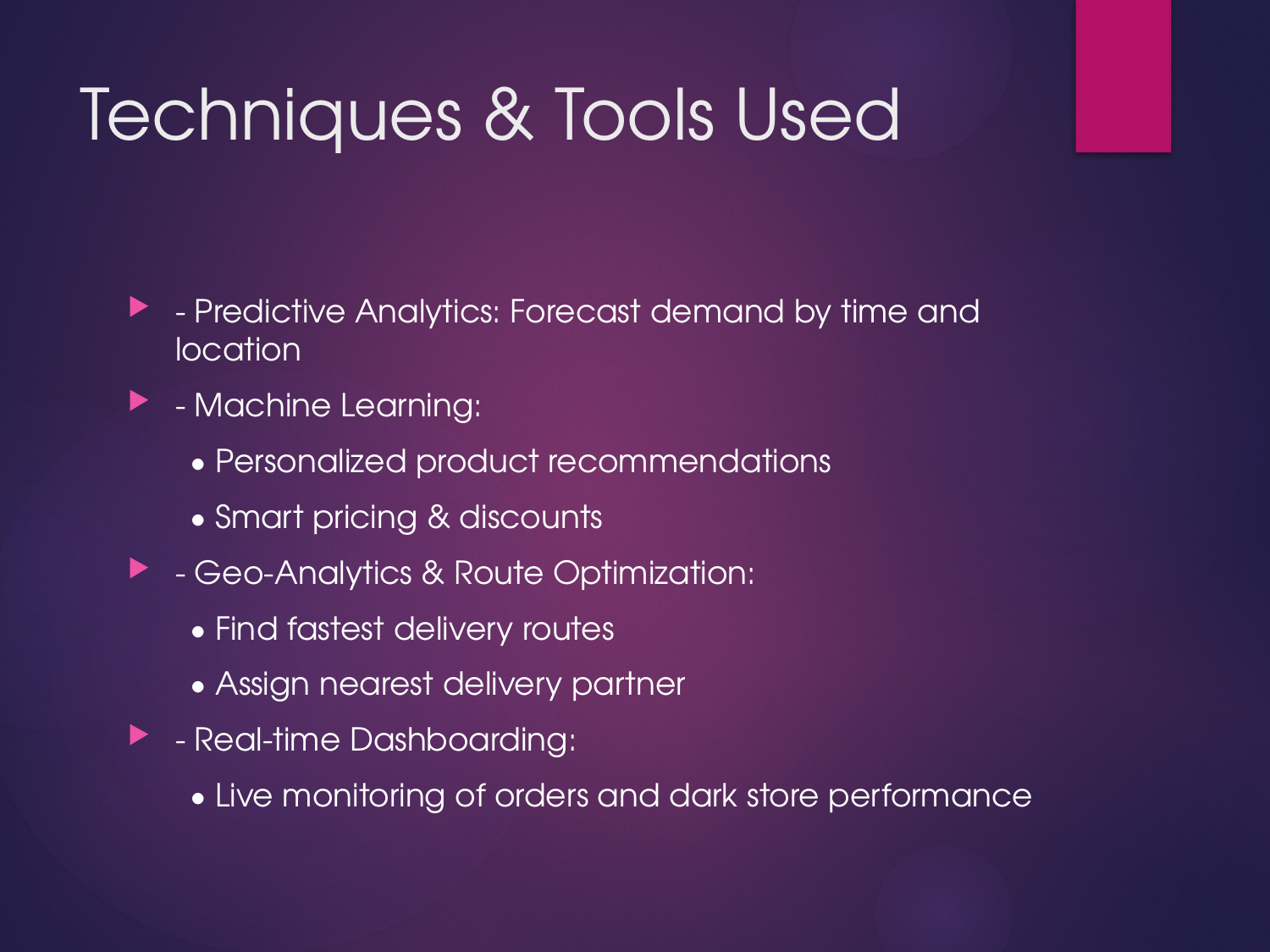

# Techniques & Tools Used
- Predictive Analytics: Forecast demand by time and location
- Machine Learning:
       • Personalized product recommendations
       • Smart pricing & discounts
- Geo-Analytics & Route Optimization:
       • Find fastest delivery routes
       • Assign nearest delivery partner
- Real-time Dashboarding:
       • Live monitoring of orders and dark store performance